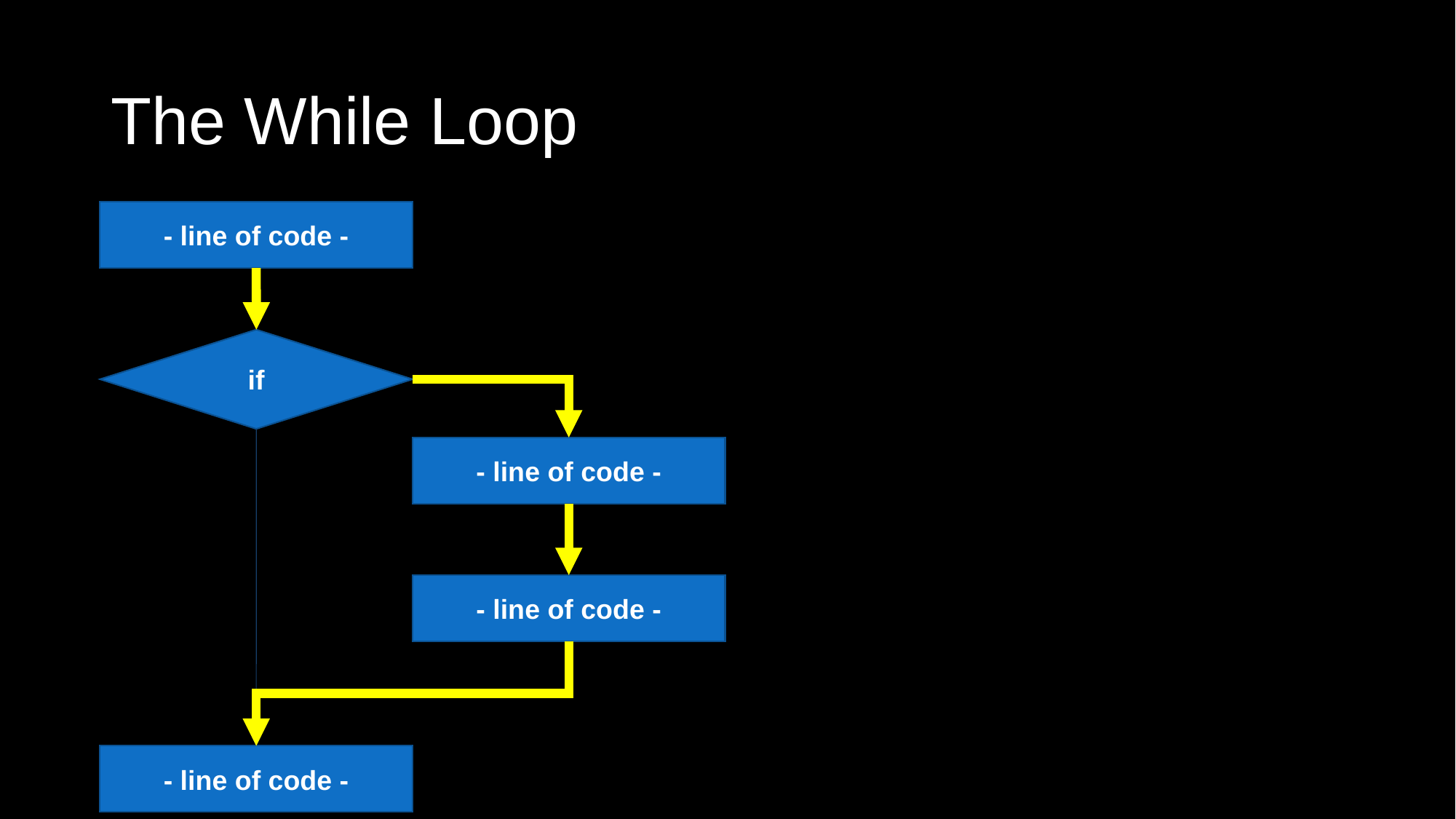

# The While Loop
- line of code -
if
- line of code -
- line of code -
- line of code -